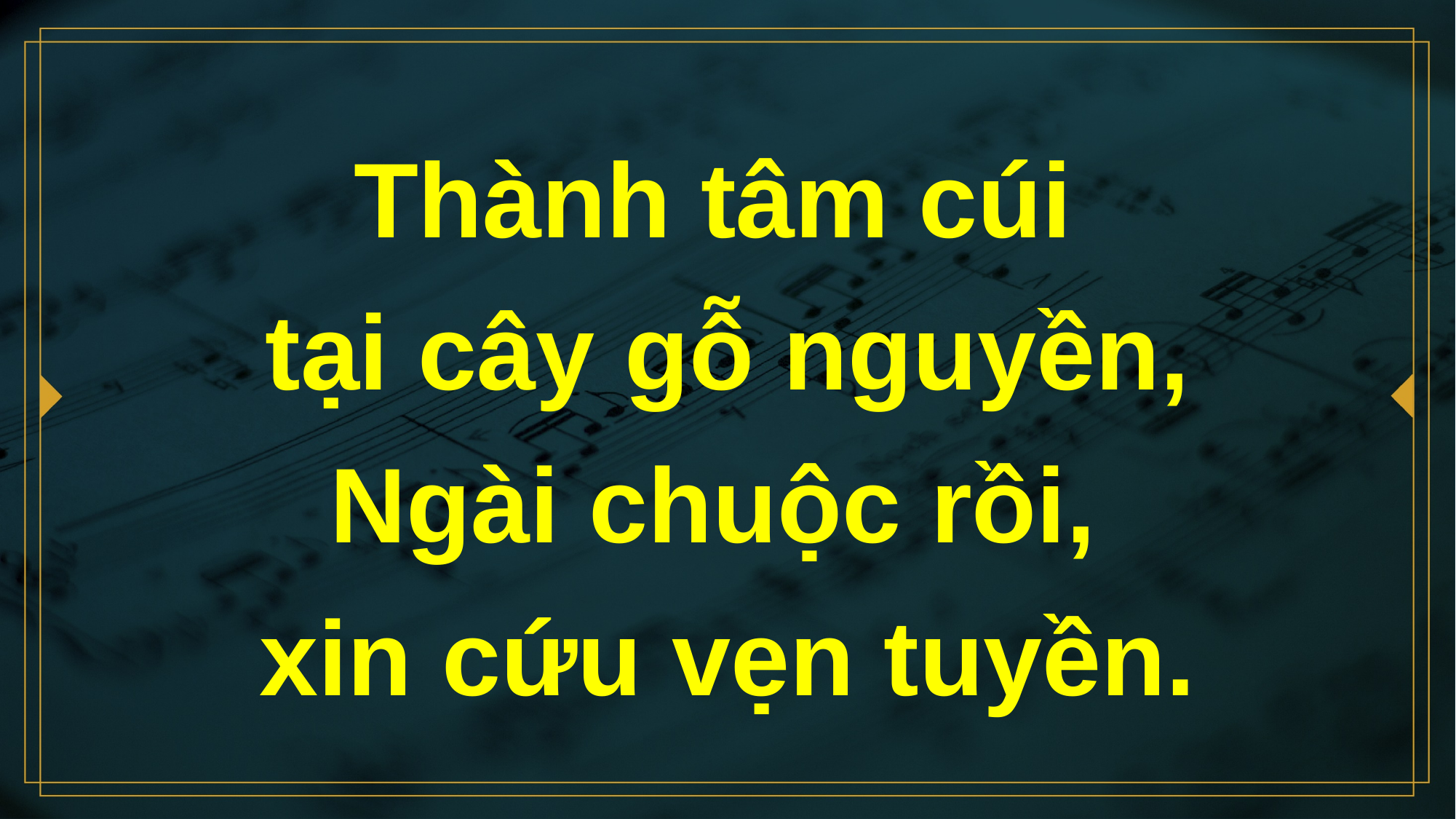

# Thành tâm cúi tại cây gỗ nguyền, Ngài chuộc rồi, xin cứu vẹn tuyền.